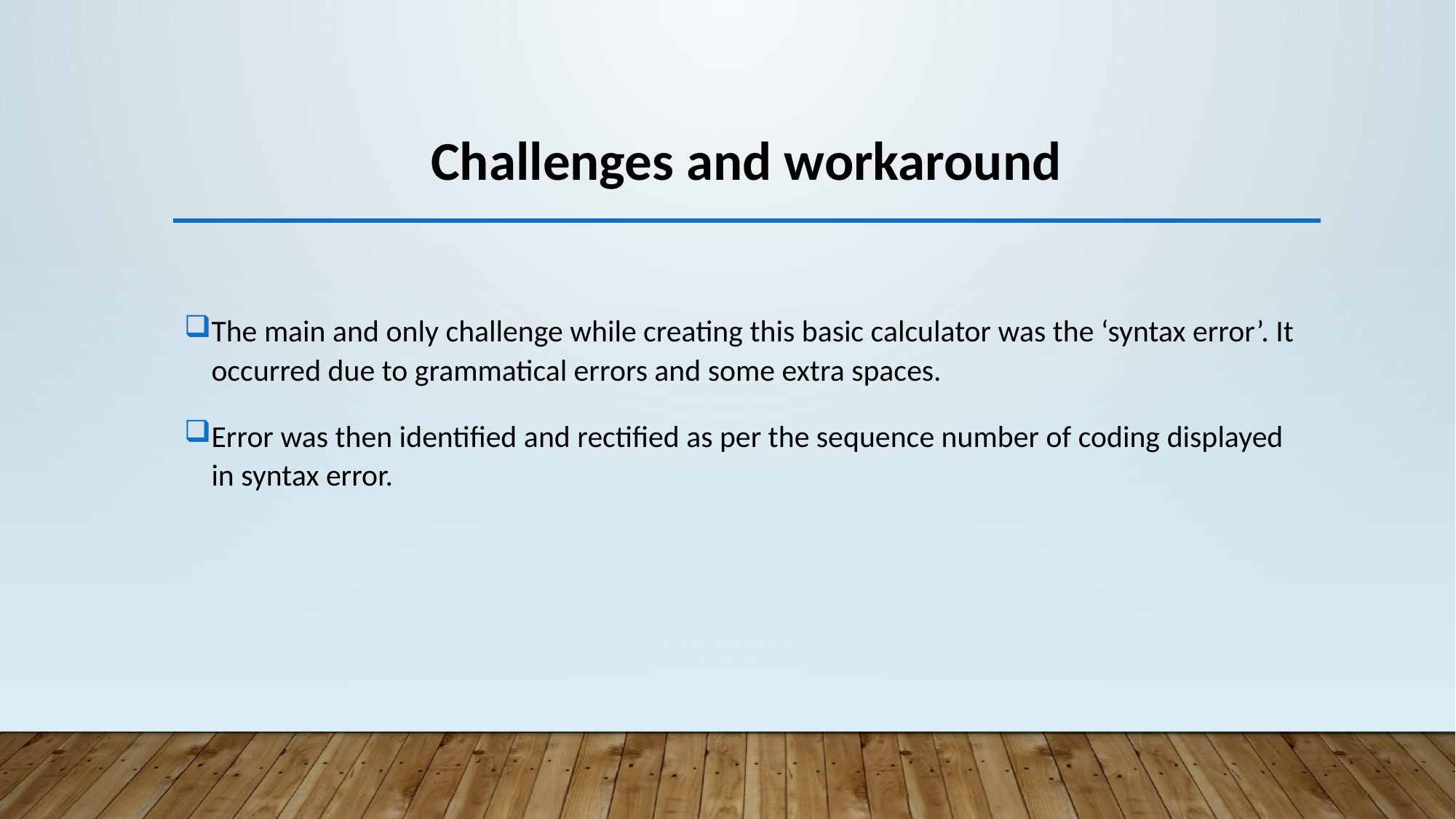

Challenges and workaround

The main and only challenge while creating this basic calculator was the ‘syntax error’. It occurred due to grammatical errors and some extra spaces.
Error was then identified and rectified as per the sequence number of coding displayed in syntax error.